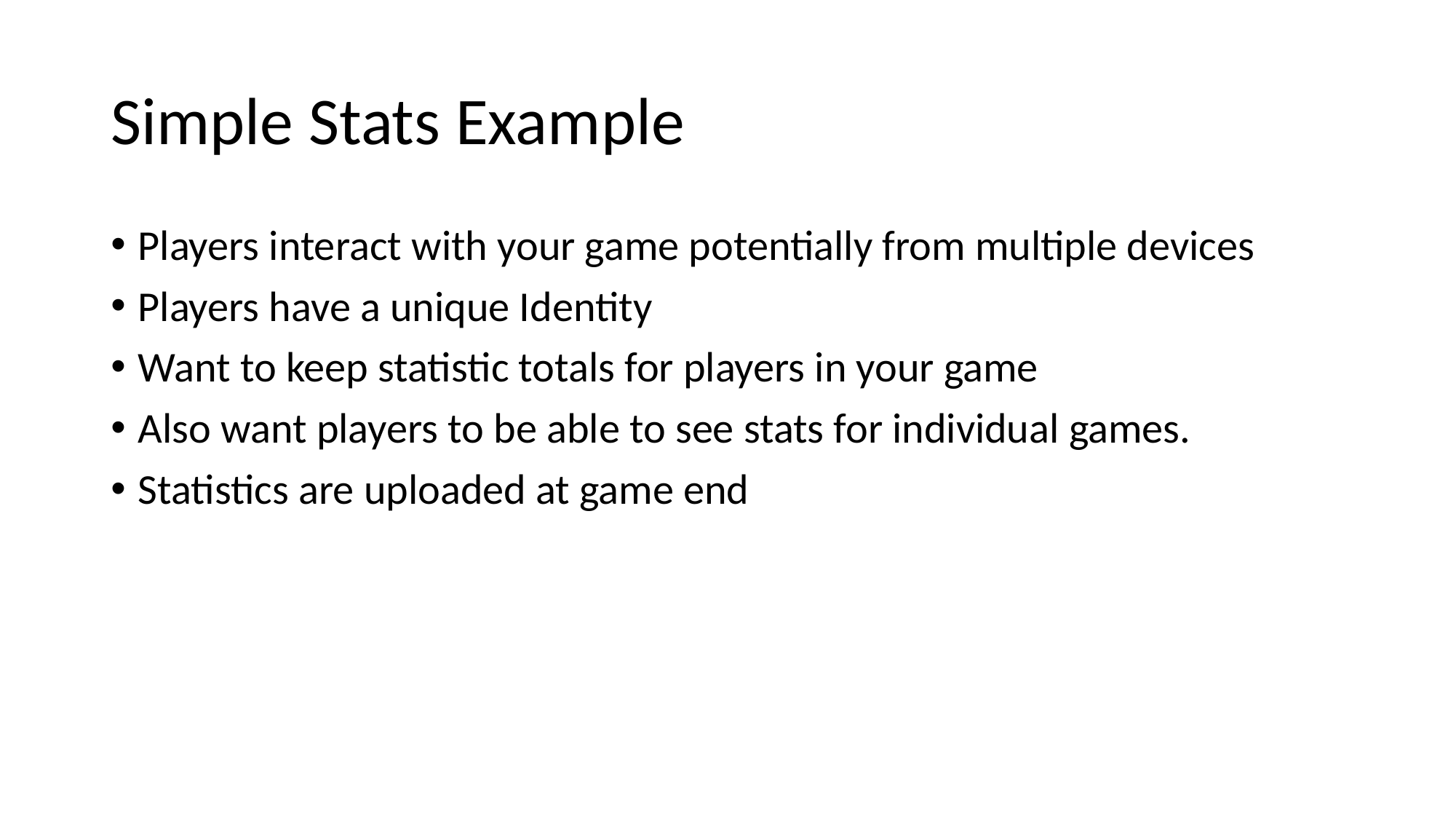

# Simple Stats Example
Players interact with your game potentially from multiple devices
Players have a unique Identity
Want to keep statistic totals for players in your game
Also want players to be able to see stats for individual games.
Statistics are uploaded at game end